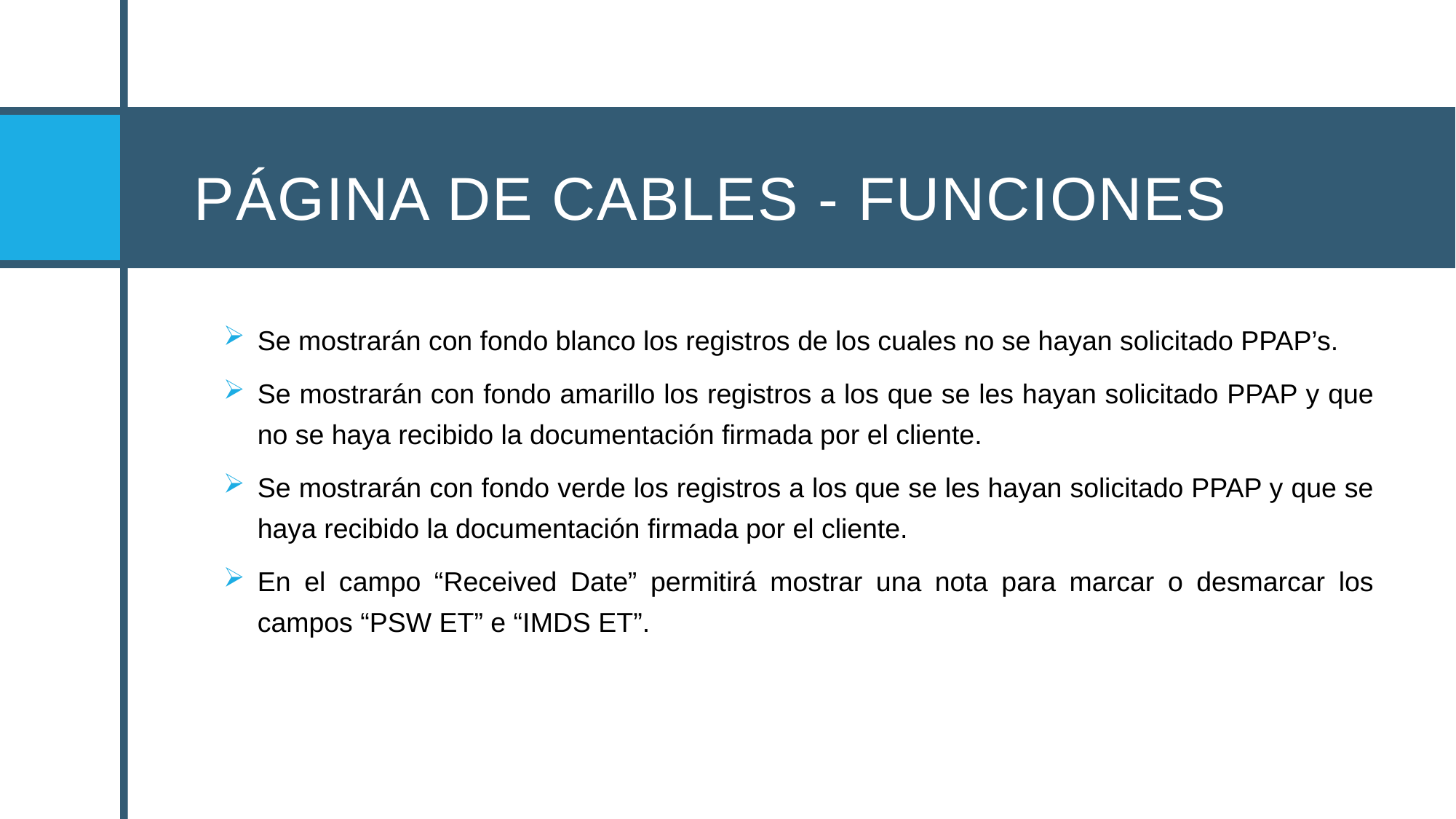

# Página de Cables - Funciones
Se mostrarán con fondo blanco los registros de los cuales no se hayan solicitado PPAP’s.
Se mostrarán con fondo amarillo los registros a los que se les hayan solicitado PPAP y que no se haya recibido la documentación firmada por el cliente.
Se mostrarán con fondo verde los registros a los que se les hayan solicitado PPAP y que se haya recibido la documentación firmada por el cliente.
En el campo “Received Date” permitirá mostrar una nota para marcar o desmarcar los campos “PSW ET” e “IMDS ET”.